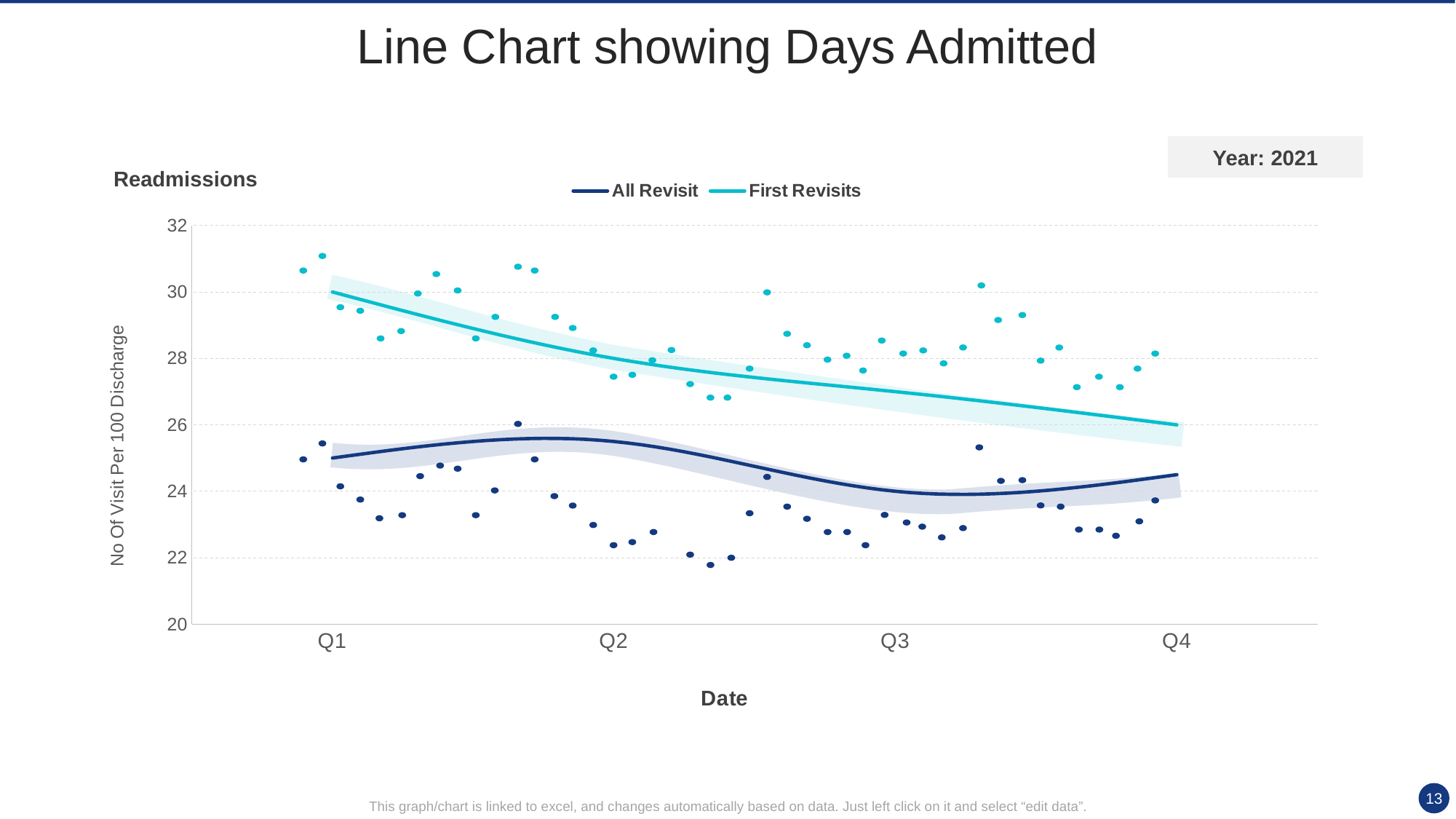

# Line Chart showing Days Admitted
Year: 2021
Readmissions

### Chart

| Category | All Revisit | First Revisits |
|---|---|---|
| Q1 | 25.0 | 30.0 |
| Q2 | 25.5 | 28.0 |
| Q3 | 24.0 | 27.0 |
| Q4 | 24.5 | 26.0 |

13
This graph/chart is linked to excel, and changes automatically based on data. Just left click on it and select “edit data”.